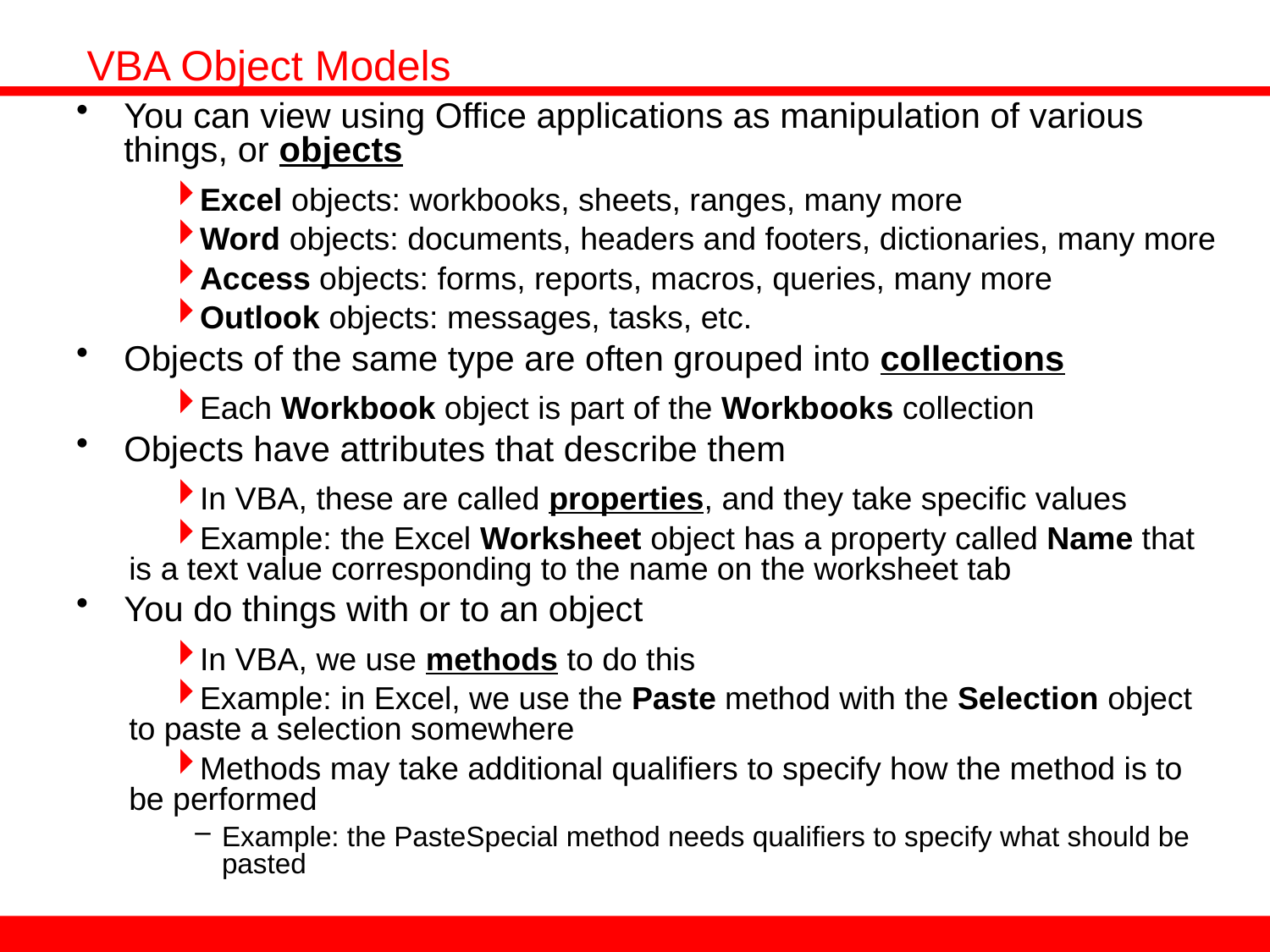

VBA Object Models
You can view using Office applications as manipulation of various things, or objects
Excel objects: workbooks, sheets, ranges, many more
Word objects: documents, headers and footers, dictionaries, many more
Access objects: forms, reports, macros, queries, many more
Outlook objects: messages, tasks, etc.
Objects of the same type are often grouped into collections
Each Workbook object is part of the Workbooks collection
Objects have attributes that describe them
In VBA, these are called properties, and they take specific values
Example: the Excel Worksheet object has a property called Name that is a text value corresponding to the name on the worksheet tab
You do things with or to an object
In VBA, we use methods to do this
Example: in Excel, we use the Paste method with the Selection object to paste a selection somewhere
Methods may take additional qualifiers to specify how the method is to be performed
Example: the PasteSpecial method needs qualifiers to specify what should be pasted